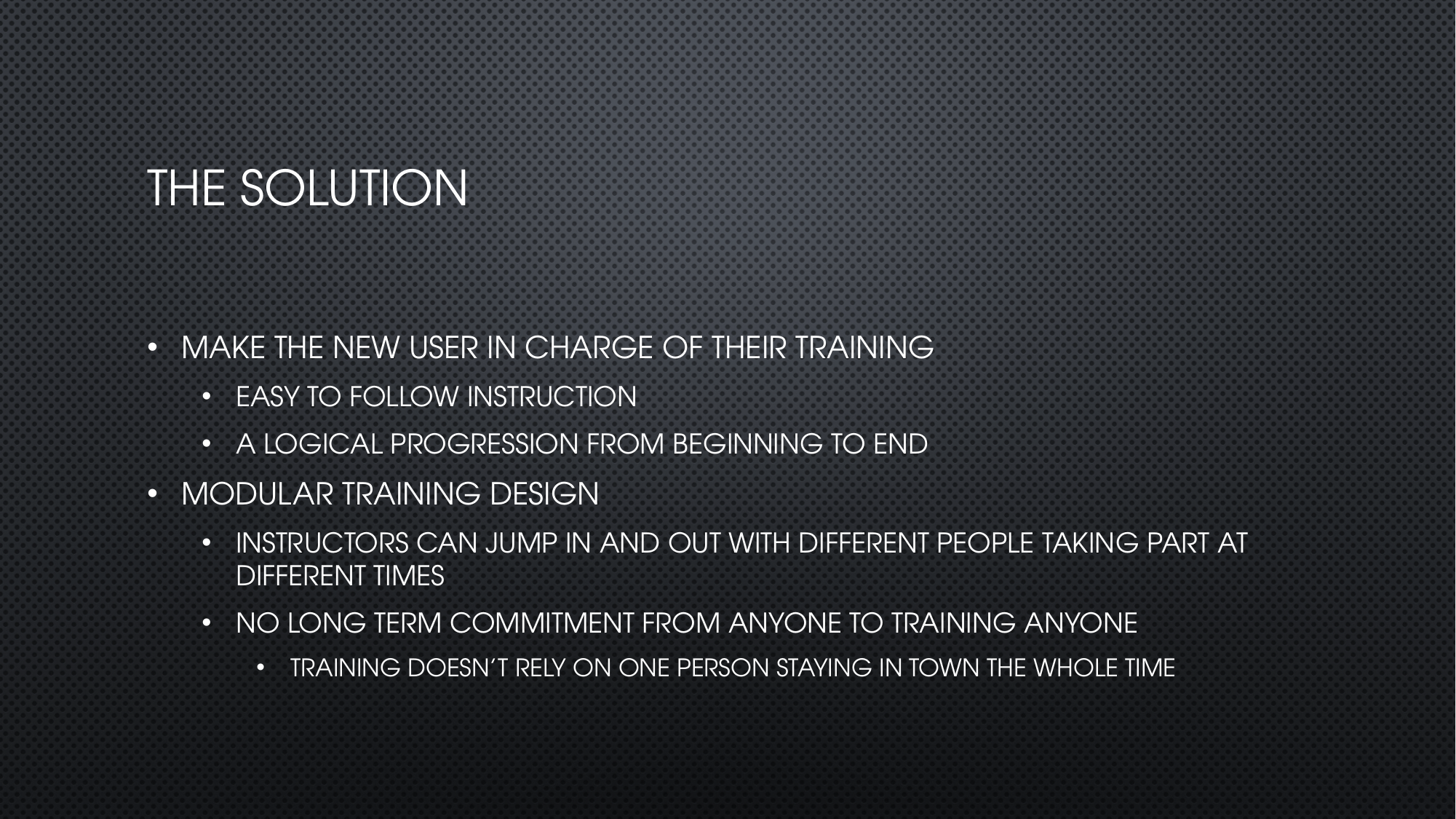

# The solution
Make the new user in charge of their training
Easy to follow instruction
A logical progression from beginning to end
modular training design
Instructors can jump in and out with different people taking part at different times
No long term commitment from anyone to training anyone
Training doesn’t rely on one person staying in town the whole time